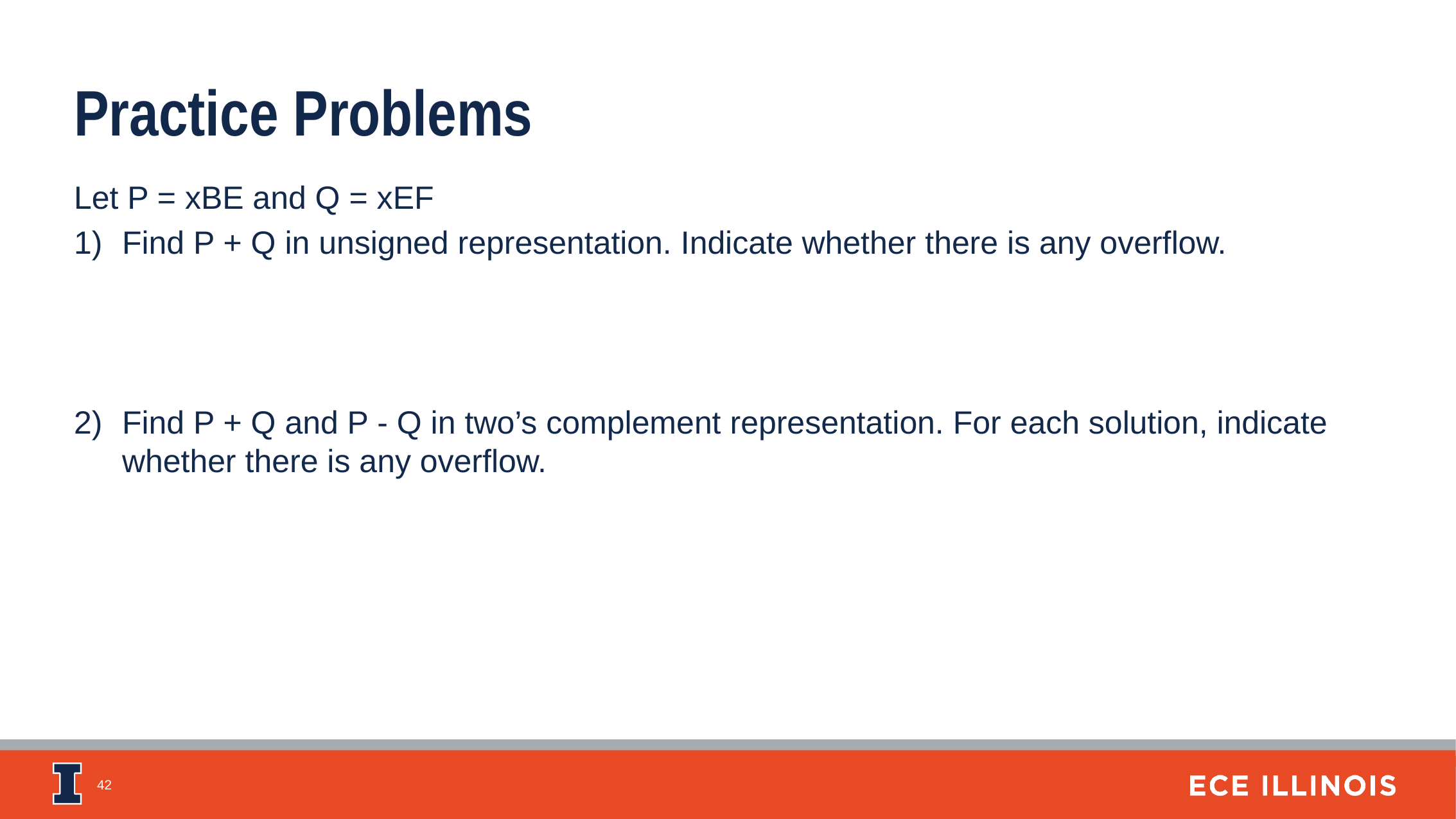

Practice Problems
Let P = xBE and Q = xEF
Find P + Q in unsigned representation. Indicate whether there is any overflow.

Find P + Q and P - Q in two’s complement representation. For each solution, indicate whether there is any overflow.
42